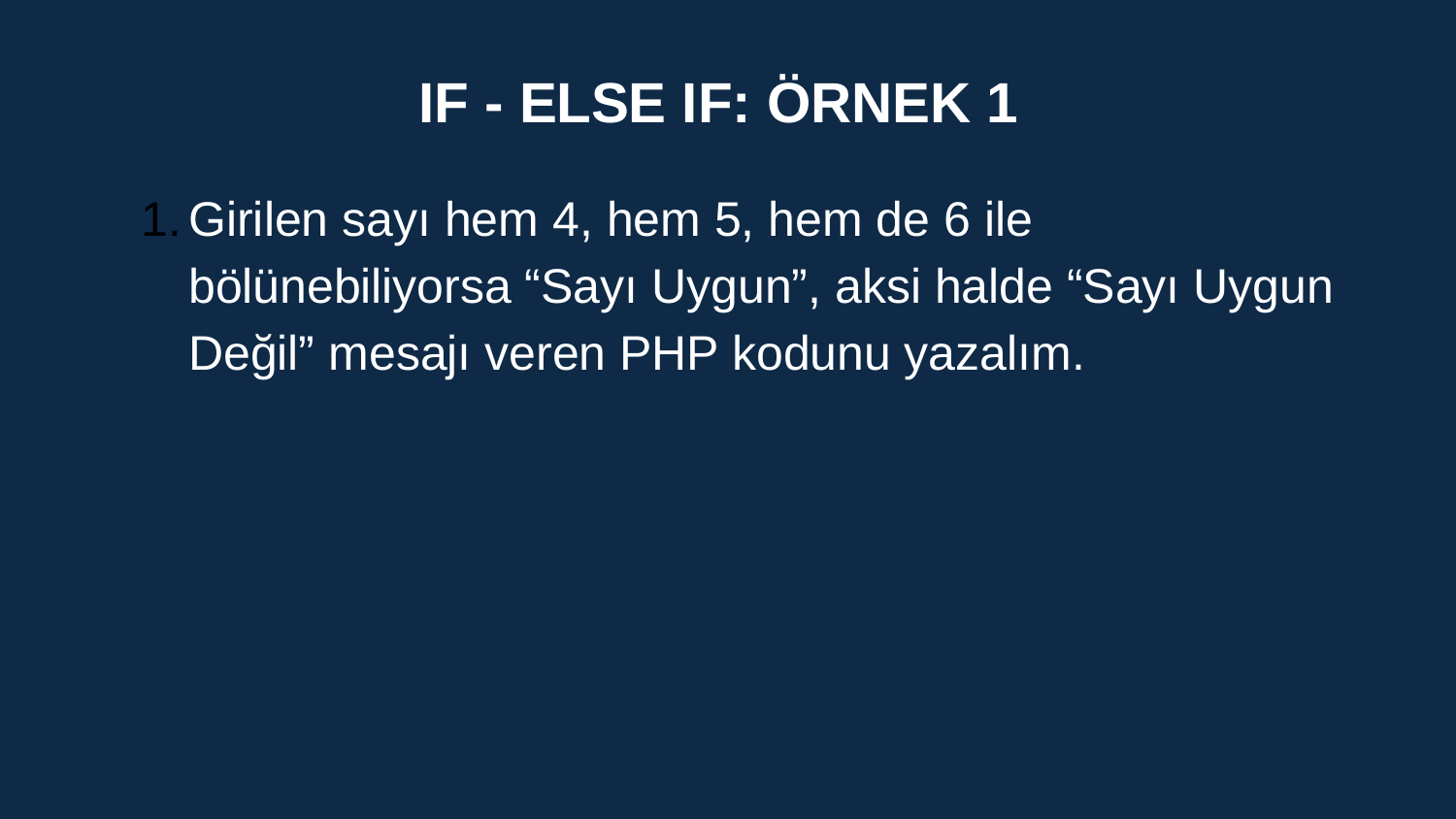

IF - ELSE IF: ÖRNEK 1
Girilen sayı hem 4, hem 5, hem de 6 ile bölünebiliyorsa “Sayı Uygun”, aksi halde “Sayı Uygun Değil” mesajı veren PHP kodunu yazalım.